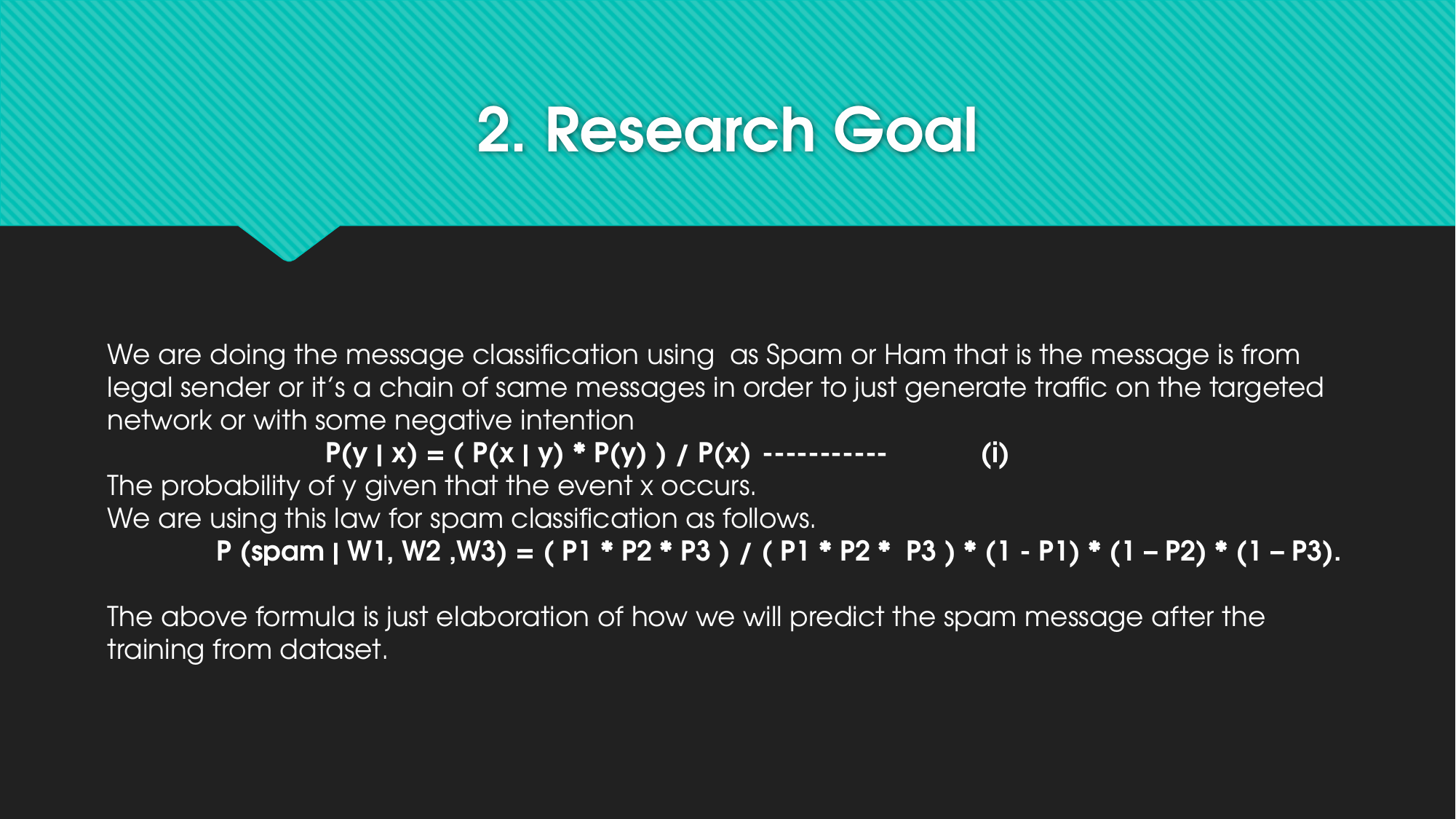

# 2. Research Goal
We are doing the message classification using  as Spam or Ham that is the message is from legal sender or it’s a chain of same messages in order to just generate traffic on the targeted network or with some negative intention
		P(y | x) = ( P(x | y) * P(y) ) / P(x) 	-----------	(i)
The probability of y given that the event x occurs.
We are using this law for spam classification as follows.
	P (spam | W1, W2 ,W3) = ( P1 * P2 * P3 ) / ( P1 * P2 *  P3 ) * (1 - P1) * (1 – P2) * (1 – P3).
The above formula is just elaboration of how we will predict the spam message after the training from dataset.